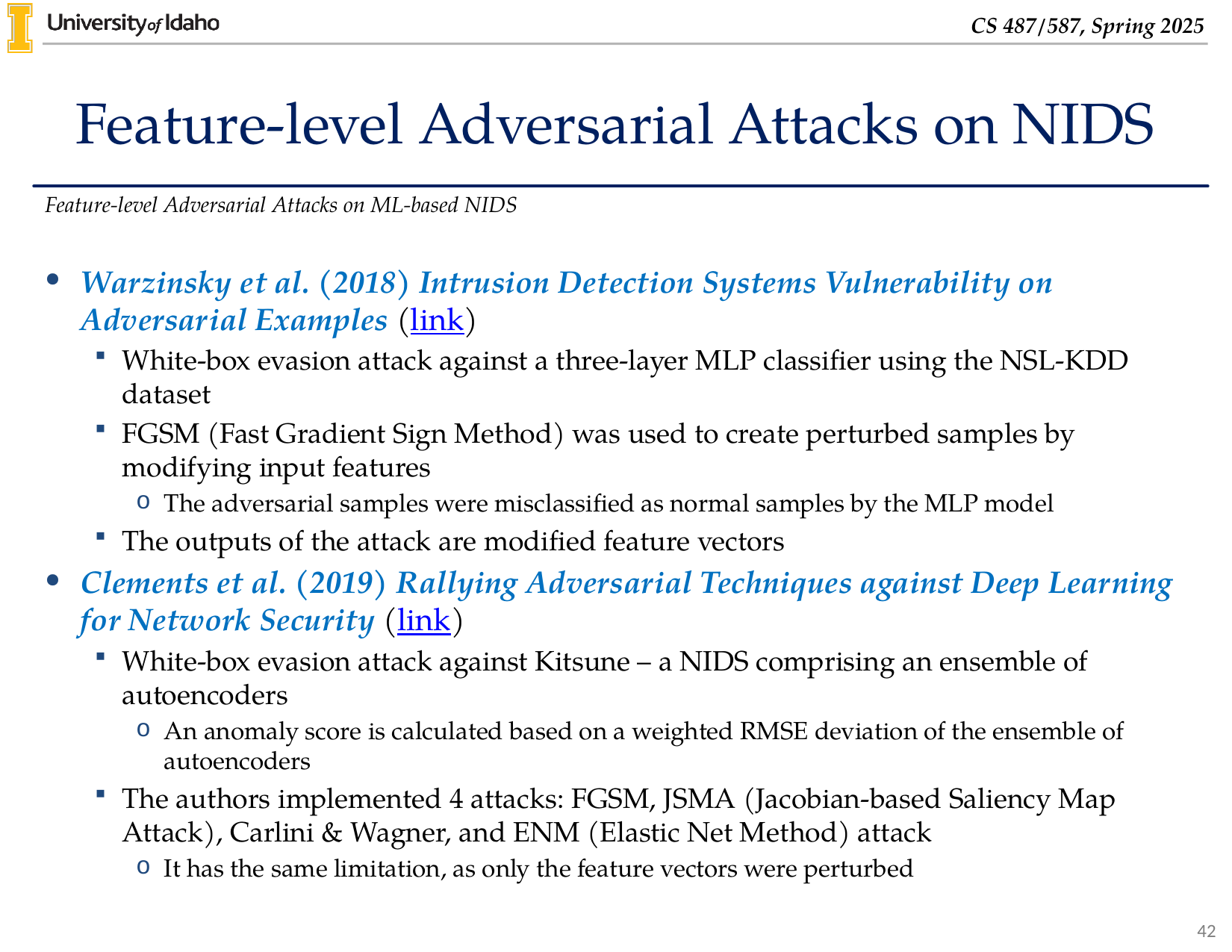

# Feature-level Adversarial Attacks on NIDS
Feature-level Adversarial Attacks on ML-based NIDS

Warzinsky et al. (2018) Intrusion Detection Systems Vulnerability on Adversarial Examples (link)
White-box evasion attack against a three-layer MLP classifier using the NSL-KDD dataset
FGSM (Fast Gradient Sign Method) was used to create perturbed samples by modifying input features
The adversarial samples were misclassified as normal samples by the MLP model
The outputs of the attack are modified feature vectors
Clements et al. (2019) Rallying Adversarial Techniques against Deep Learning for Network Security (link)
White-box evasion attack against Kitsune – a NIDS comprising an ensemble of autoencoders
An anomaly score is calculated based on a weighted RMSE deviation of the ensemble of autoencoders
The authors implemented 4 attacks: FGSM, JSMA (Jacobian-based Saliency Map Attack), Carlini & Wagner, and ENM (Elastic Net Method) attack
It has the same limitation, as only the feature vectors were perturbed